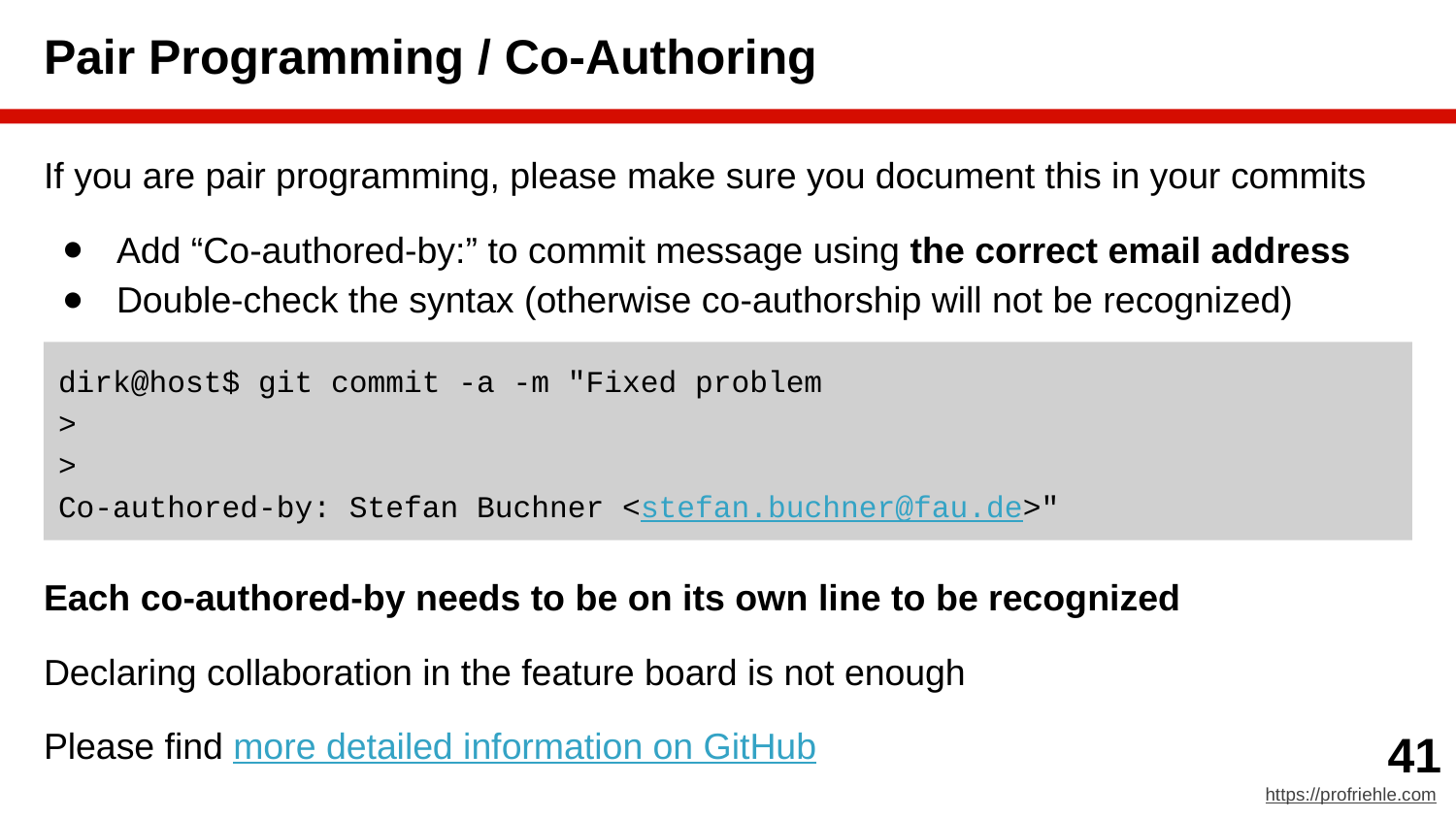

# Pair Programming / Co-Authoring
If you are pair programming, please make sure you document this in your commits
Add “Co-authored-by:” to commit message using the correct email address
Double-check the syntax (otherwise co-authorship will not be recognized)

Each co-authored-by needs to be on its own line to be recognized
Declaring collaboration in the feature board is not enough
Please find more detailed information on GitHub
dirk@host$ git commit -a -m "Fixed problem
>
>
Co-authored-by: Stefan Buchner <stefan.buchner@fau.de>"

41
https://profriehle.com